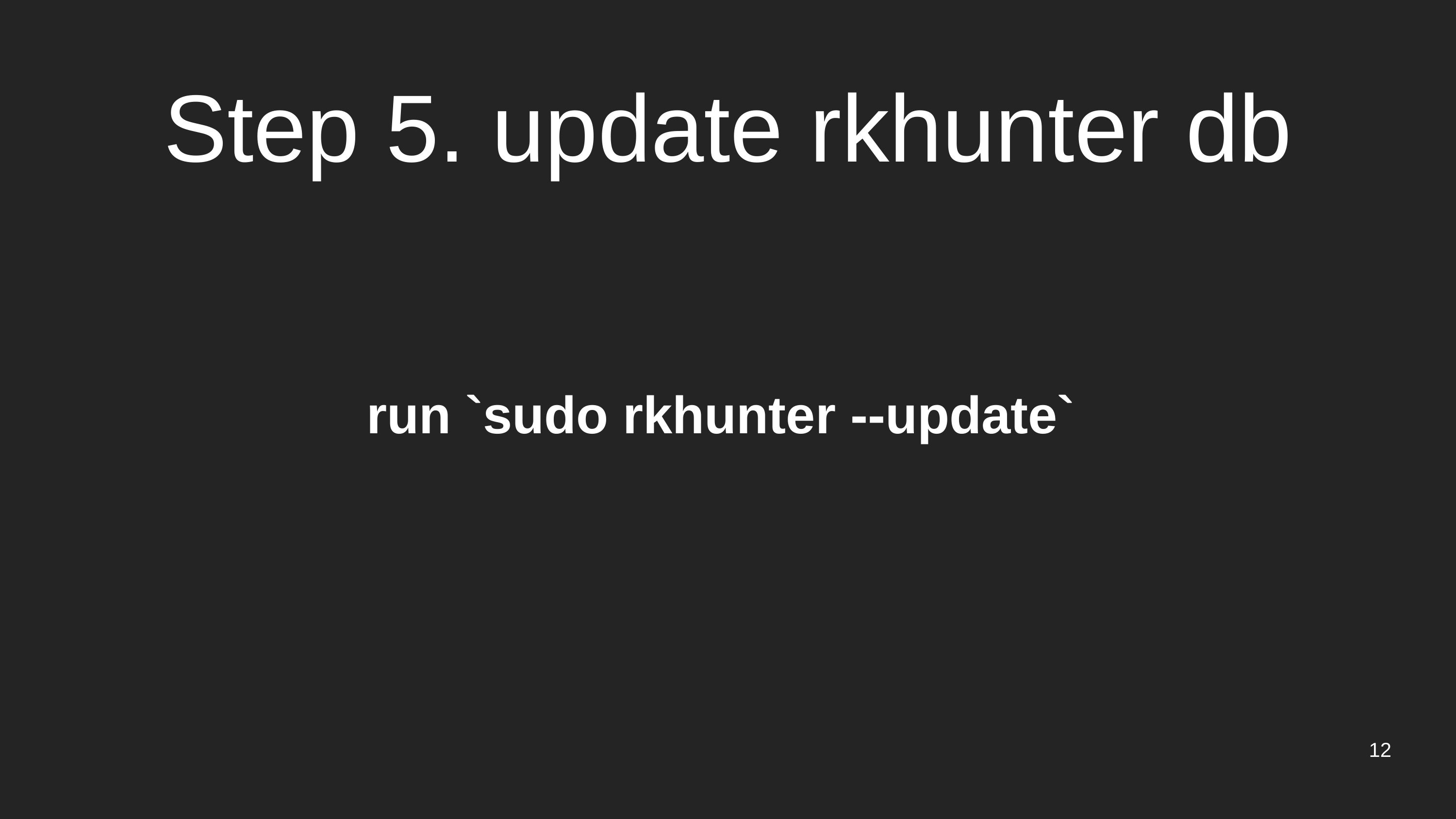

Step 5. update rkhunter db
run `sudo rkhunter --update`
12